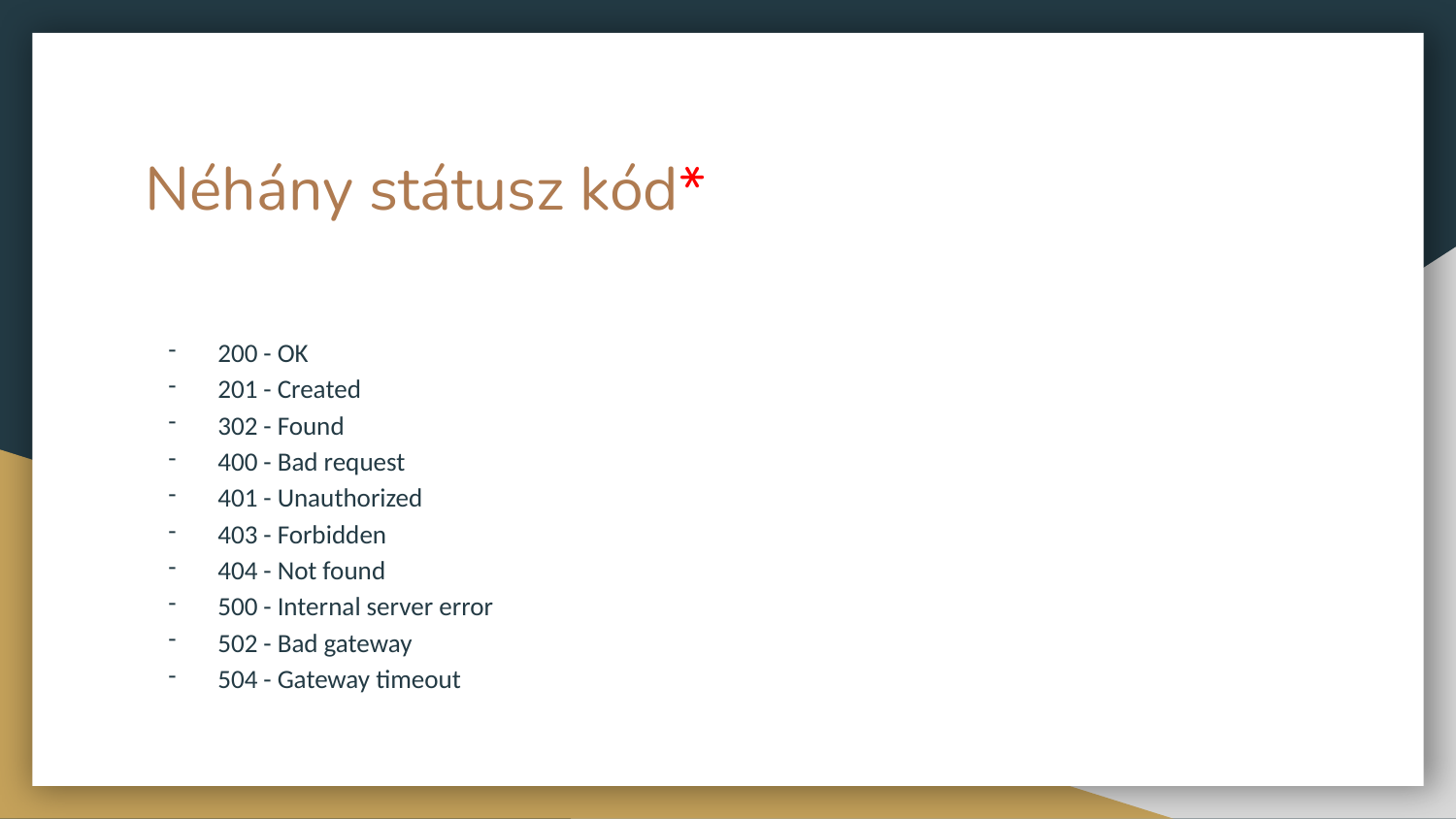

# Néhány státusz kód*
200 - OK
201 - Created
302 - Found
400 - Bad request
401 - Unauthorized
403 - Forbidden
404 - Not found
500 - Internal server error
502 - Bad gateway
504 - Gateway timeout